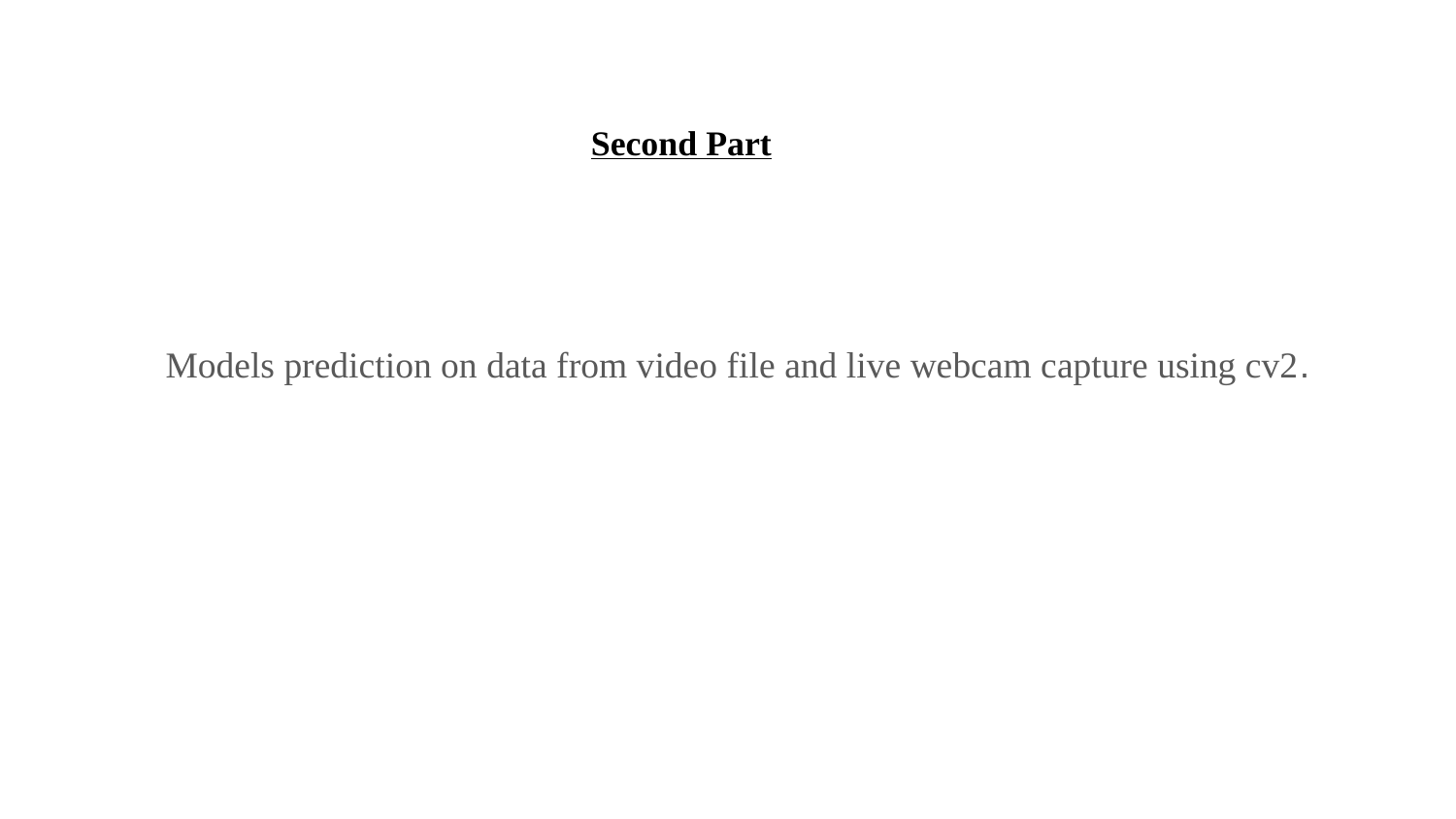

# Second Part
           Models prediction on data from video file and live webcam capture using cv2.